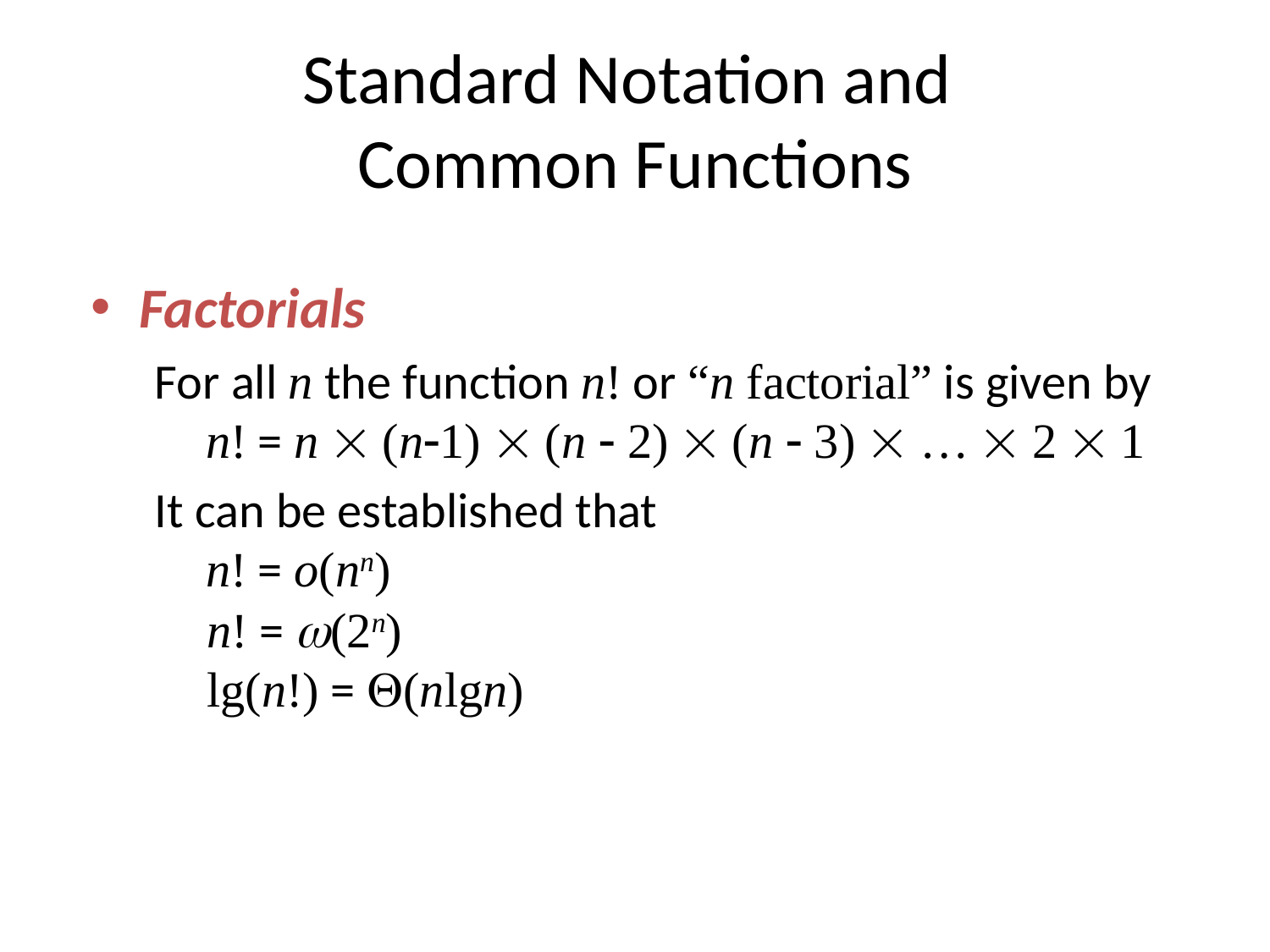

# Standard Notation and Common Functions
Factorials
For all n the function n! or “n factorial” is given by
 n! = n × (n−1) × (n − 2) × (n − 3) × … × 2 × 1
It can be established that
 n! = o(nn)
 n! = ω(2n)
 lg(n!) = Θ(nlgn)